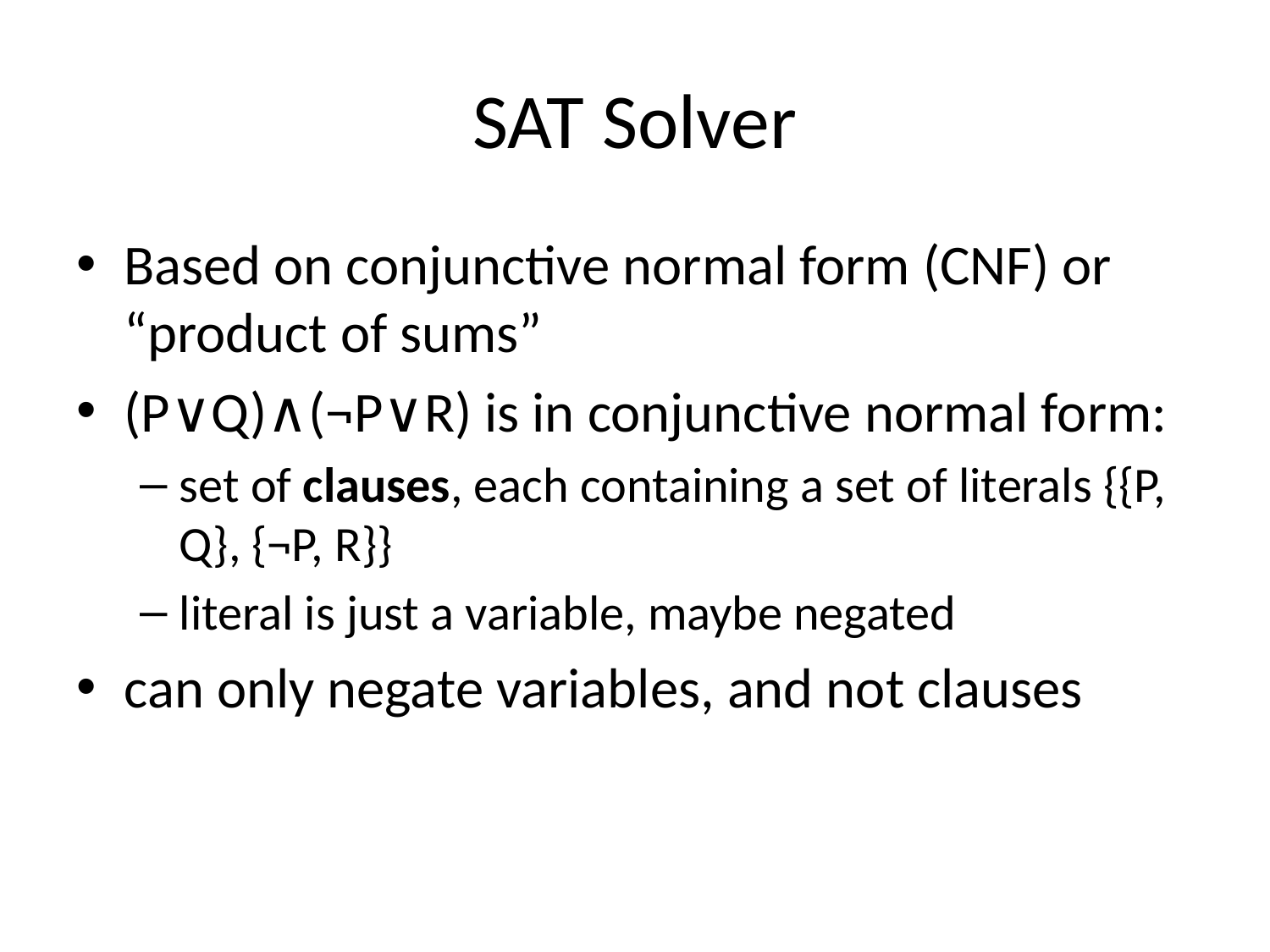

# SAT Solver
Based on conjunctive normal form (CNF) or “product of sums”
(P∨Q)∧(¬P∨R) is in conjunctive normal form:
set of clauses, each containing a set of literals {{P, Q}, {¬P, R}}
literal is just a variable, maybe negated
can only negate variables, and not clauses